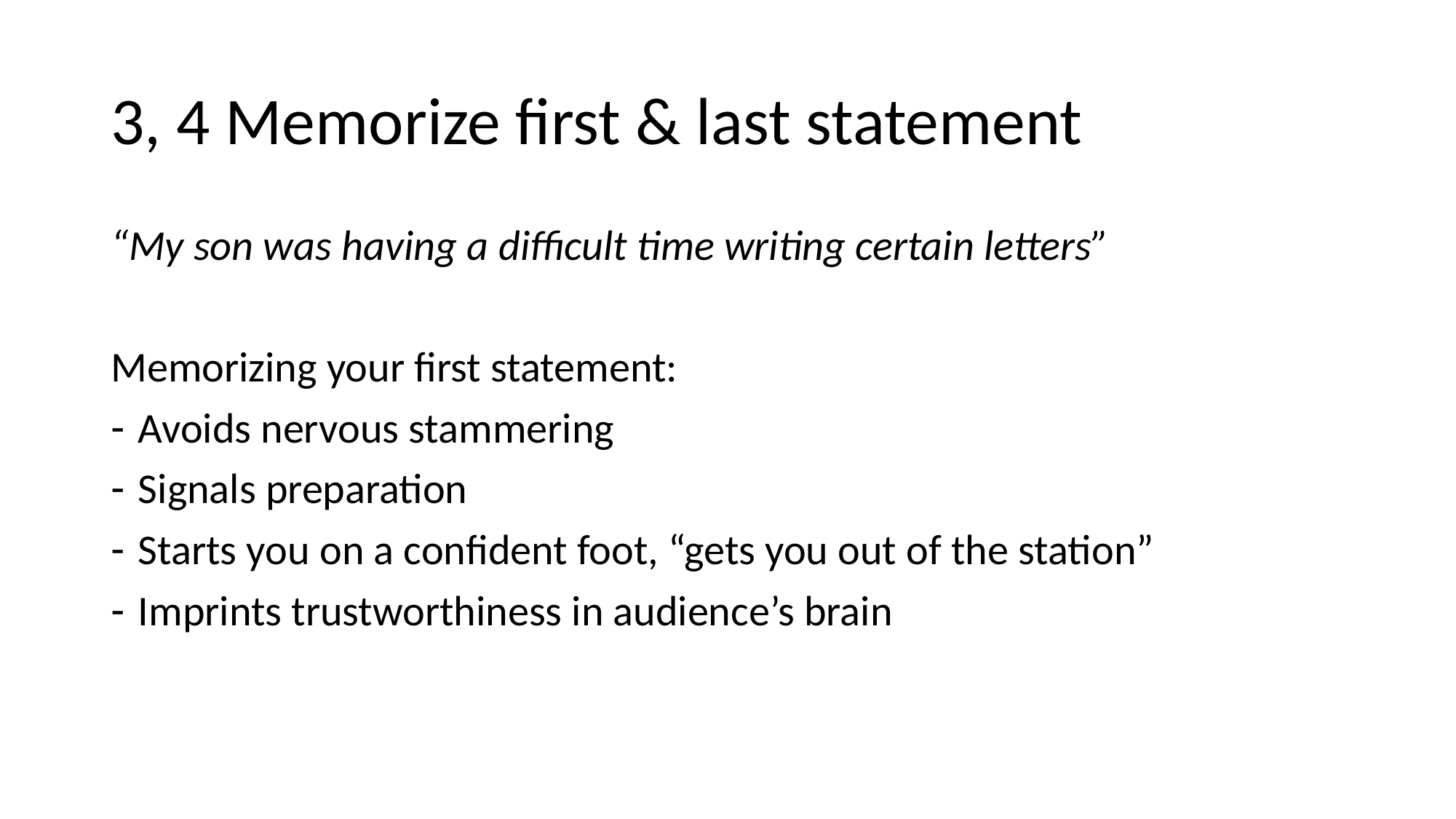

# 3, 4 Memorize first & last statement
“My son was having a difficult time writing certain letters”

Memorizing your first statement:
Avoids nervous stammering
Signals preparation
Starts you on a confident foot, “gets you out of the station”
Imprints trustworthiness in audience’s brain